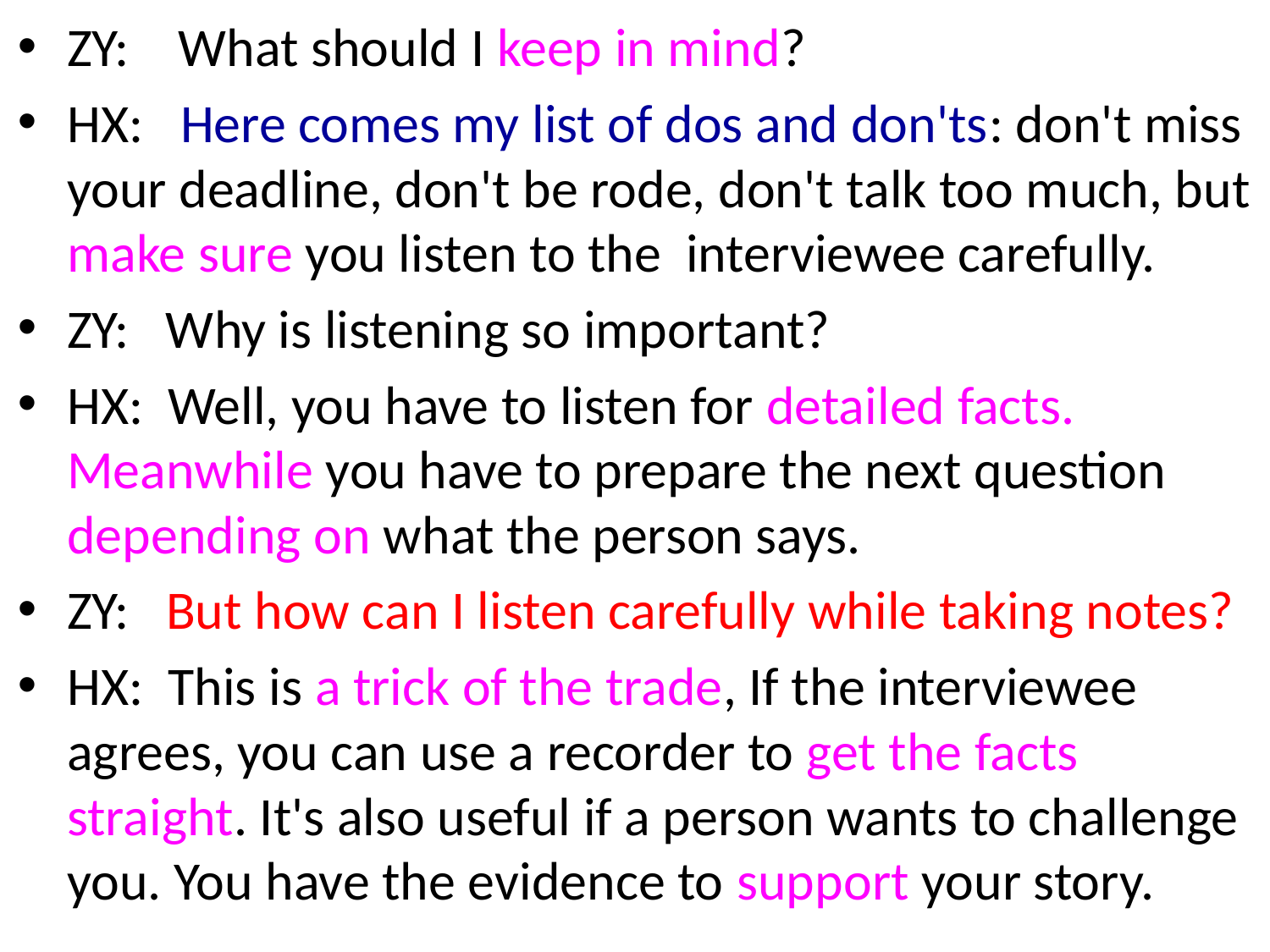

ZY:    What should I keep in mind?
HX:   Here comes my list of dos and don'ts: don't miss your deadline, don't be rode, don't talk too much, but make sure you listen to the  interviewee carefully.
ZY:   Why is listening so important?
HX:  Well, you have to listen for detailed facts. Meanwhile you have to prepare the next question depending on what the person says.
ZY:   But how can I listen carefully while taking notes?
HX:  This is a trick of the trade, If the interviewee agrees, you can use a recorder to get the facts straight. It's also useful if a person wants to challenge you. You have the evidence to support your story.